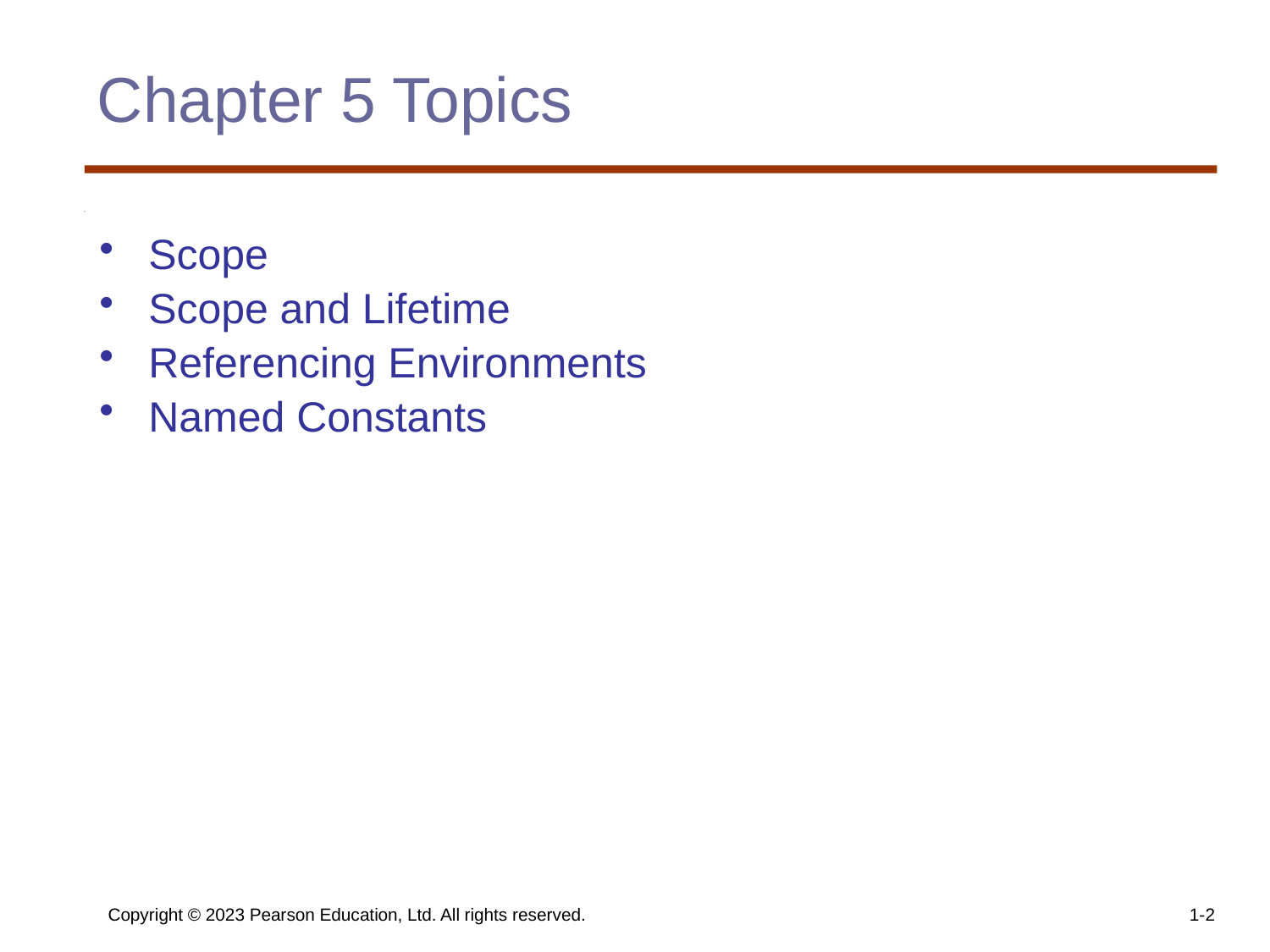

# Chapter 5 Topics
Scope
Scope and Lifetime
Referencing Environments
Named Constants
Copyright © 2023 Pearson Education, Ltd. All rights reserved.
1-2